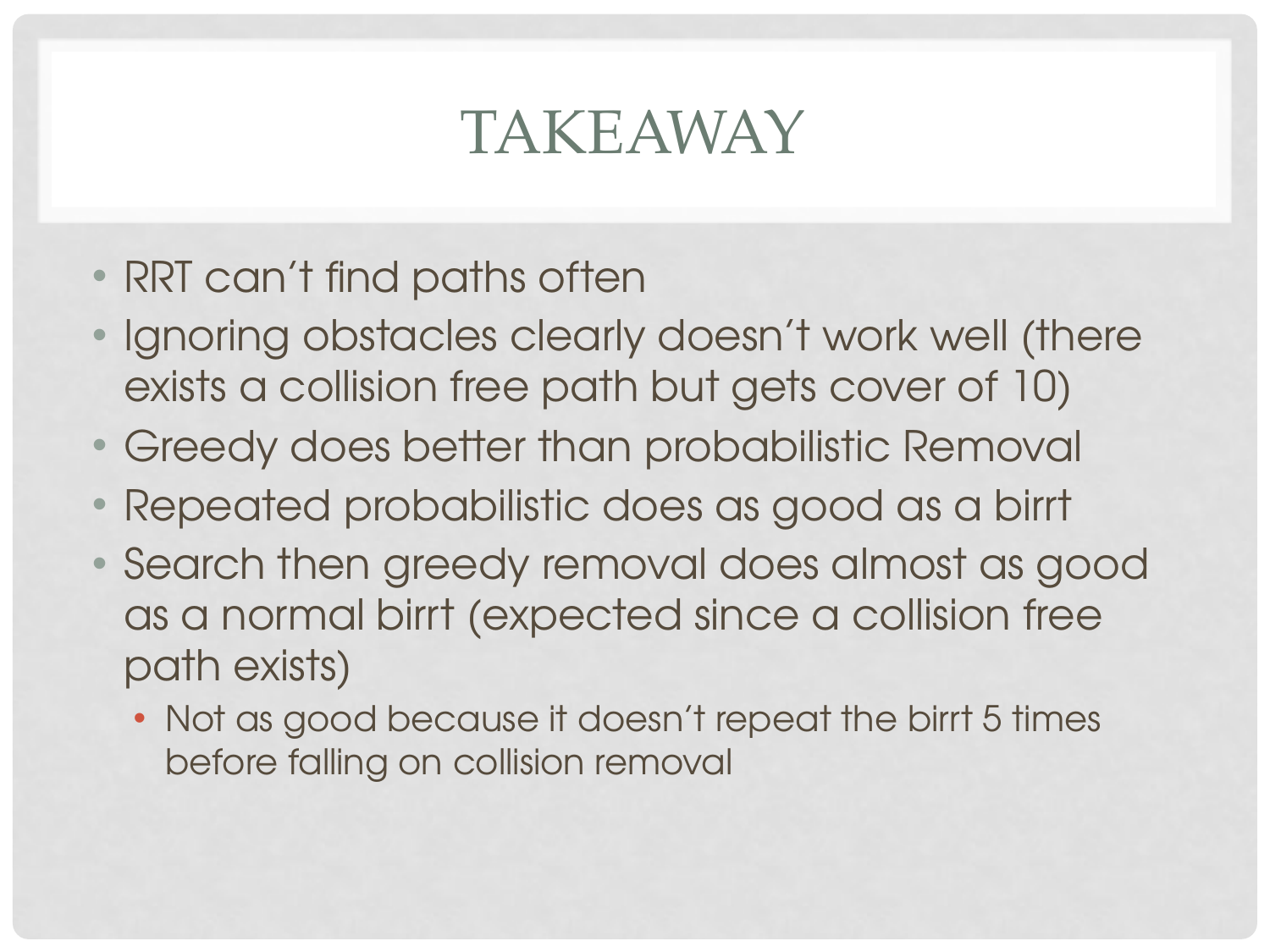

# Takeaway
RRT can’t find paths often
Ignoring obstacles clearly doesn’t work well (there exists a collision free path but gets cover of 10)
Greedy does better than probabilistic Removal
Repeated probabilistic does as good as a birrt
Search then greedy removal does almost as good as a normal birrt (expected since a collision free path exists)
Not as good because it doesn’t repeat the birrt 5 times before falling on collision removal